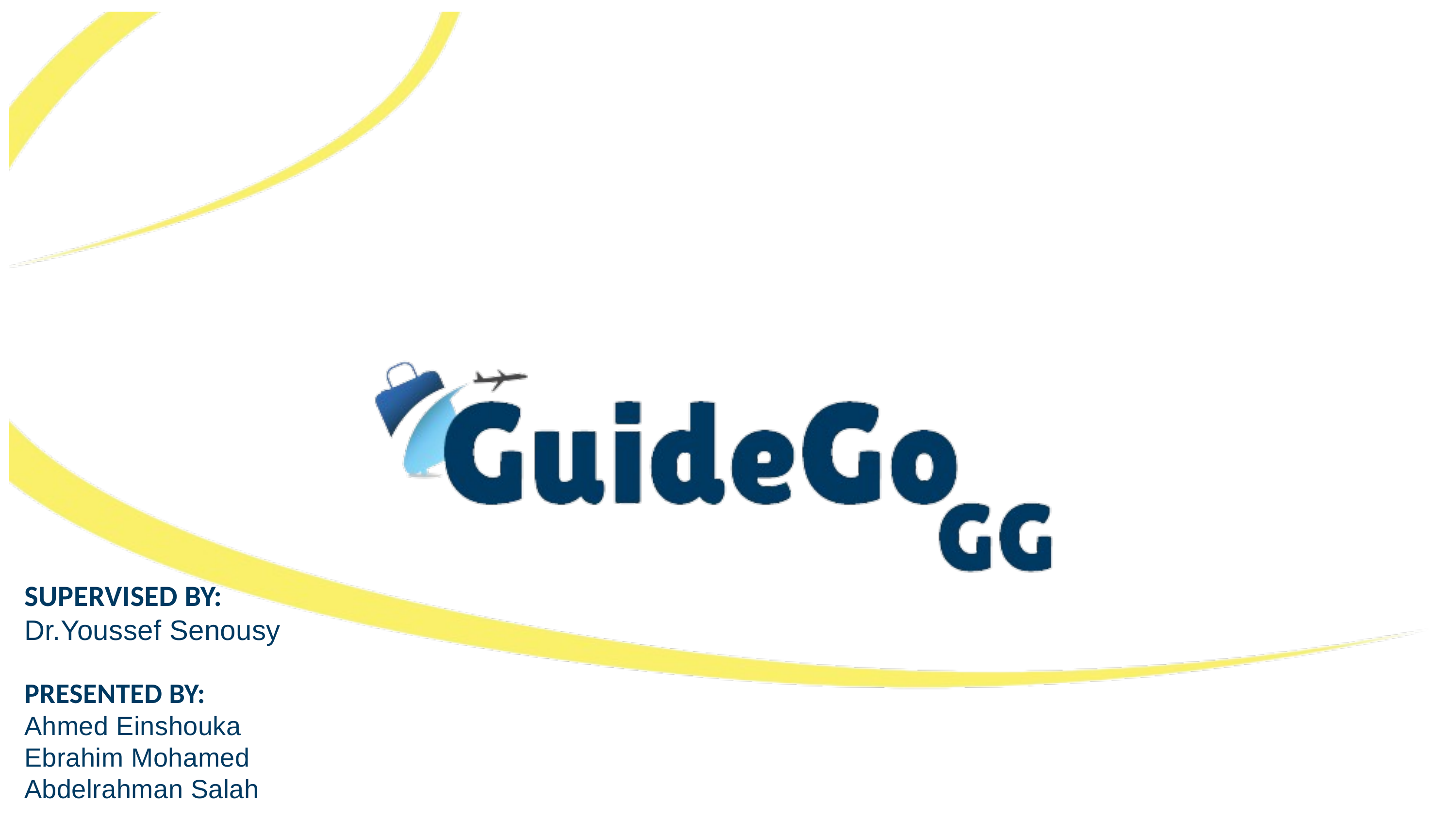

SUPERVISED BY:
Dr.Youssef Senousy

PRESENTED BY:
Ahmed Einshouka
Ebrahim Mohamed
Abdelrahman Salah